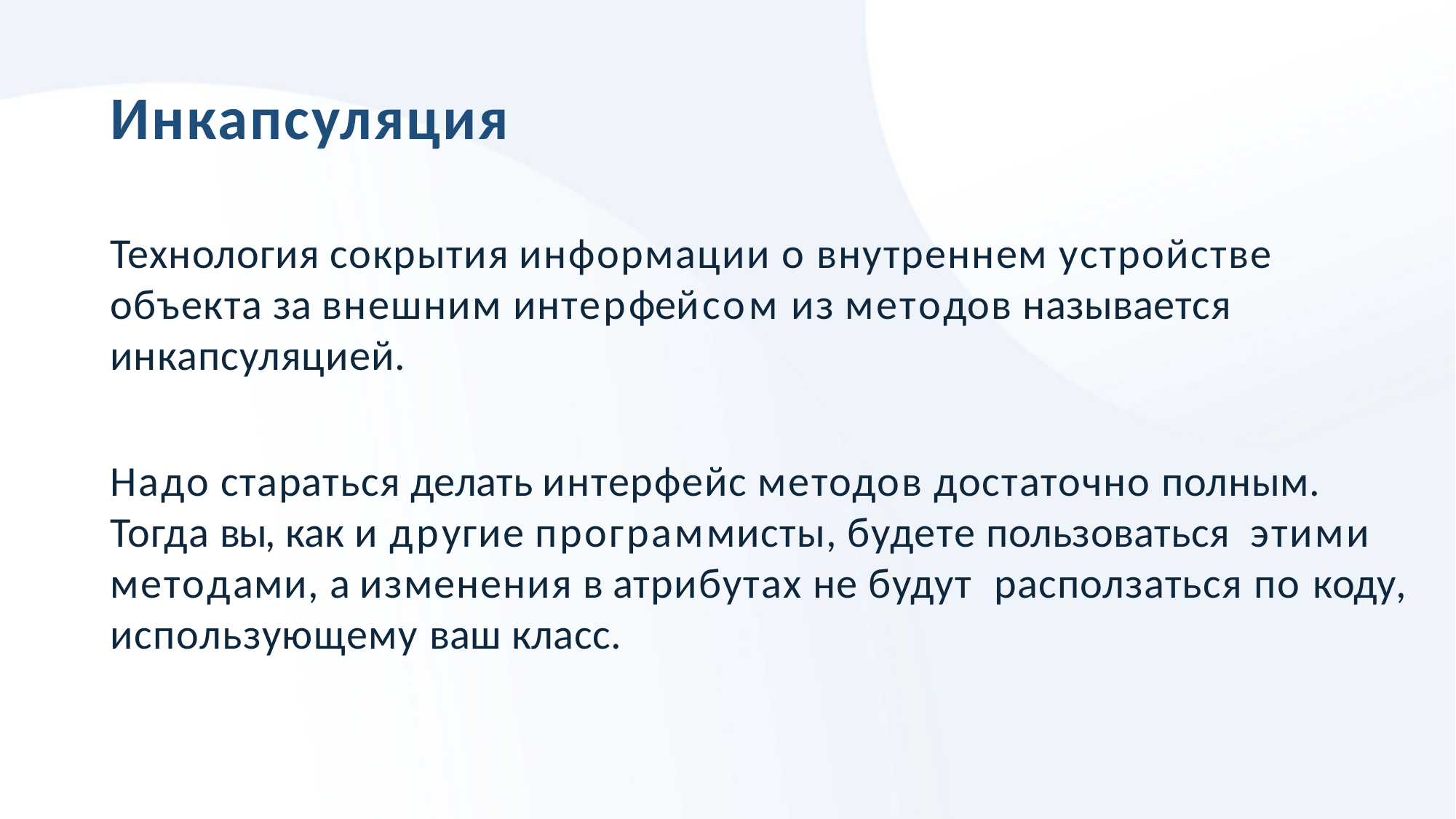

# Инкапсуляция
Технология сокрытия информации о внутреннем устройстве  объекта за внешним интерфейсом из методов называется  инкапсуляцией.
Надо стараться делать интерфейс методов достаточно полным.  Тогда вы, как и другие программисты, будете пользоваться  этими методами, а изменения в атрибутах не будут  расползаться по коду, использующему ваш класс.